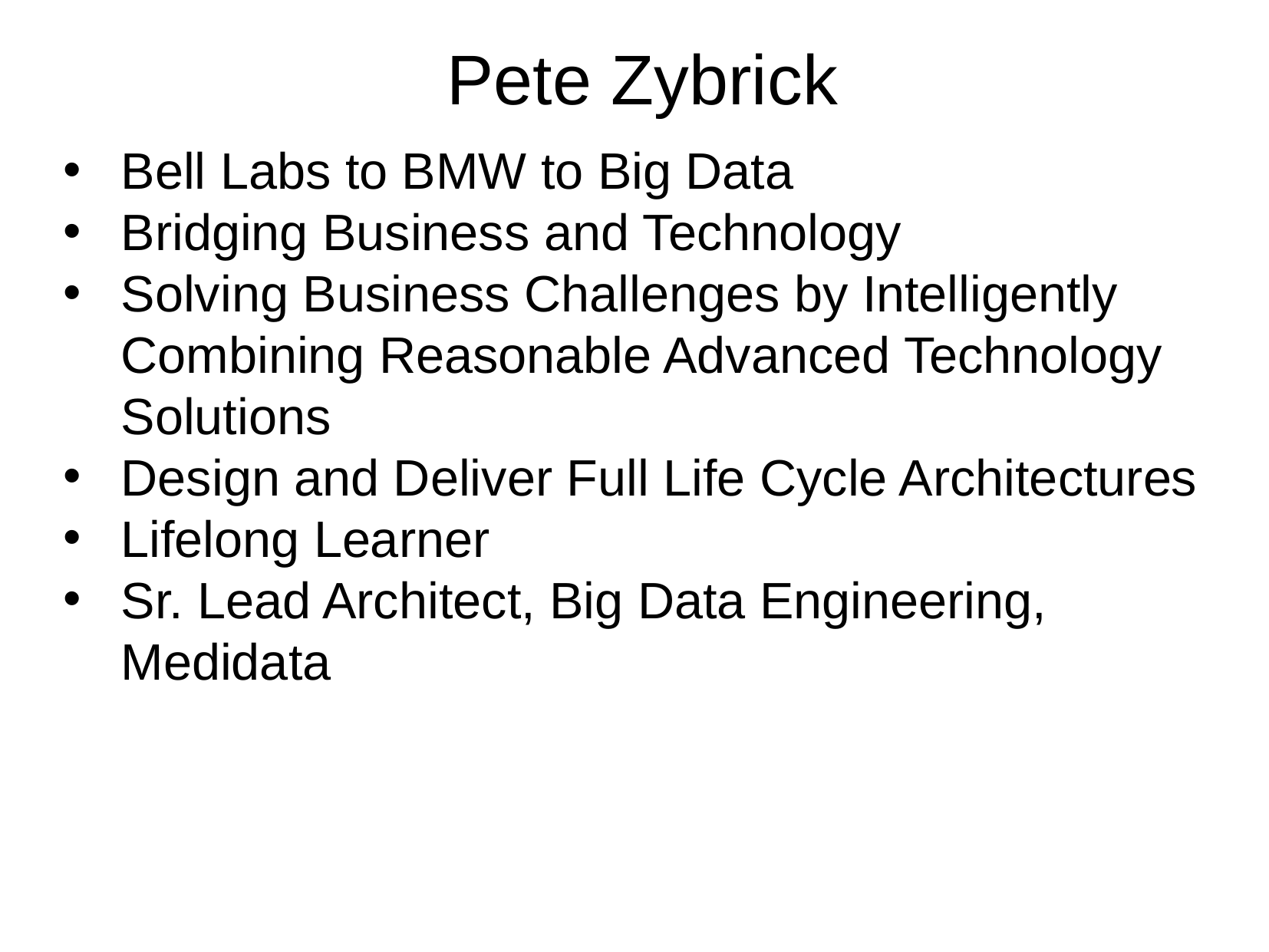

Pete Zybrick
Bell Labs to BMW to Big Data
Bridging Business and Technology
Solving Business Challenges by Intelligently Combining Reasonable Advanced Technology Solutions
Design and Deliver Full Life Cycle Architectures
Lifelong Learner
Sr. Lead Architect, Big Data Engineering, Medidata